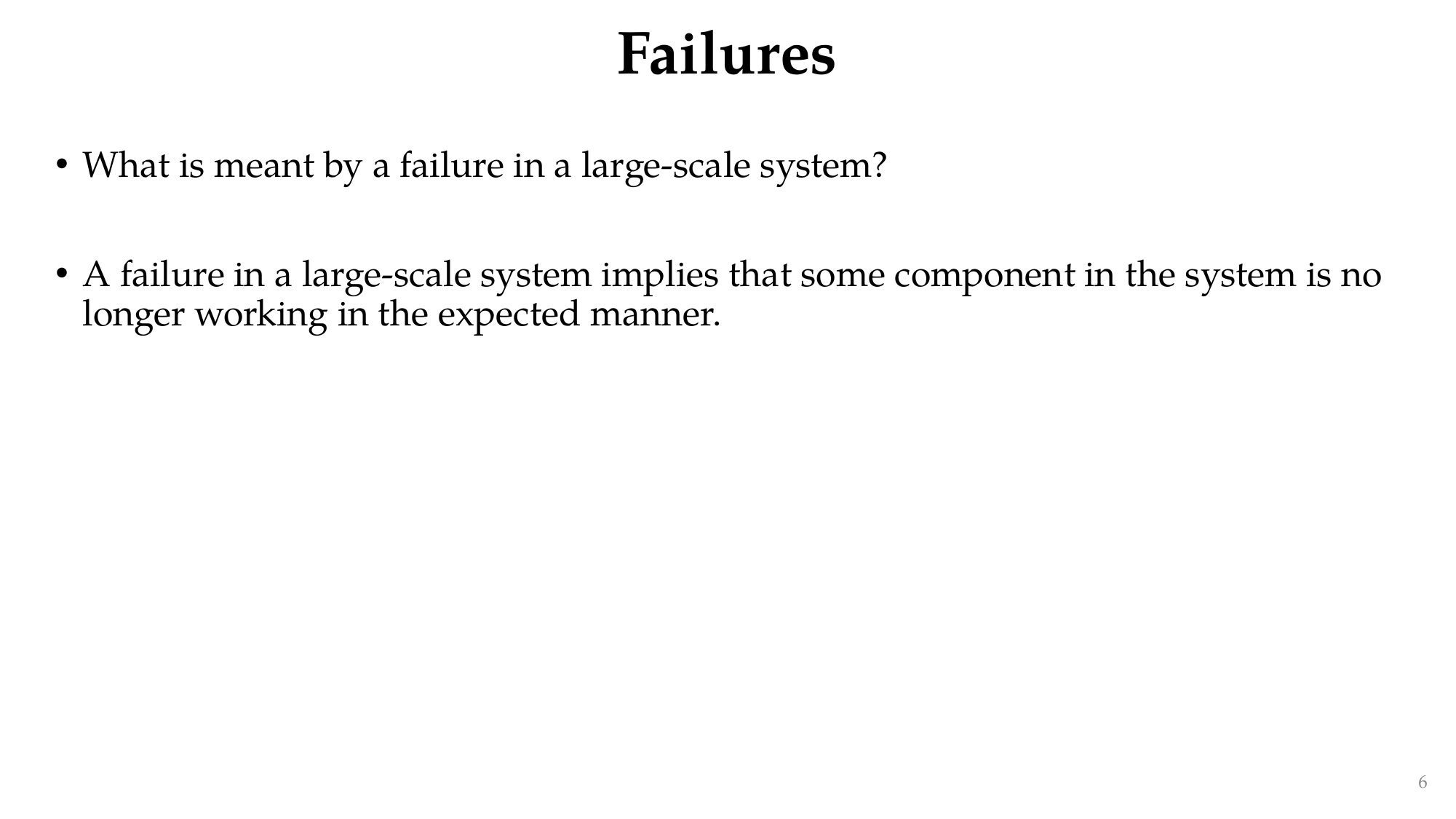

# Failures
What is meant by a failure in a large-scale system?

A failure in a large-scale system implies that some component in the system is no longer working in the expected manner.
6